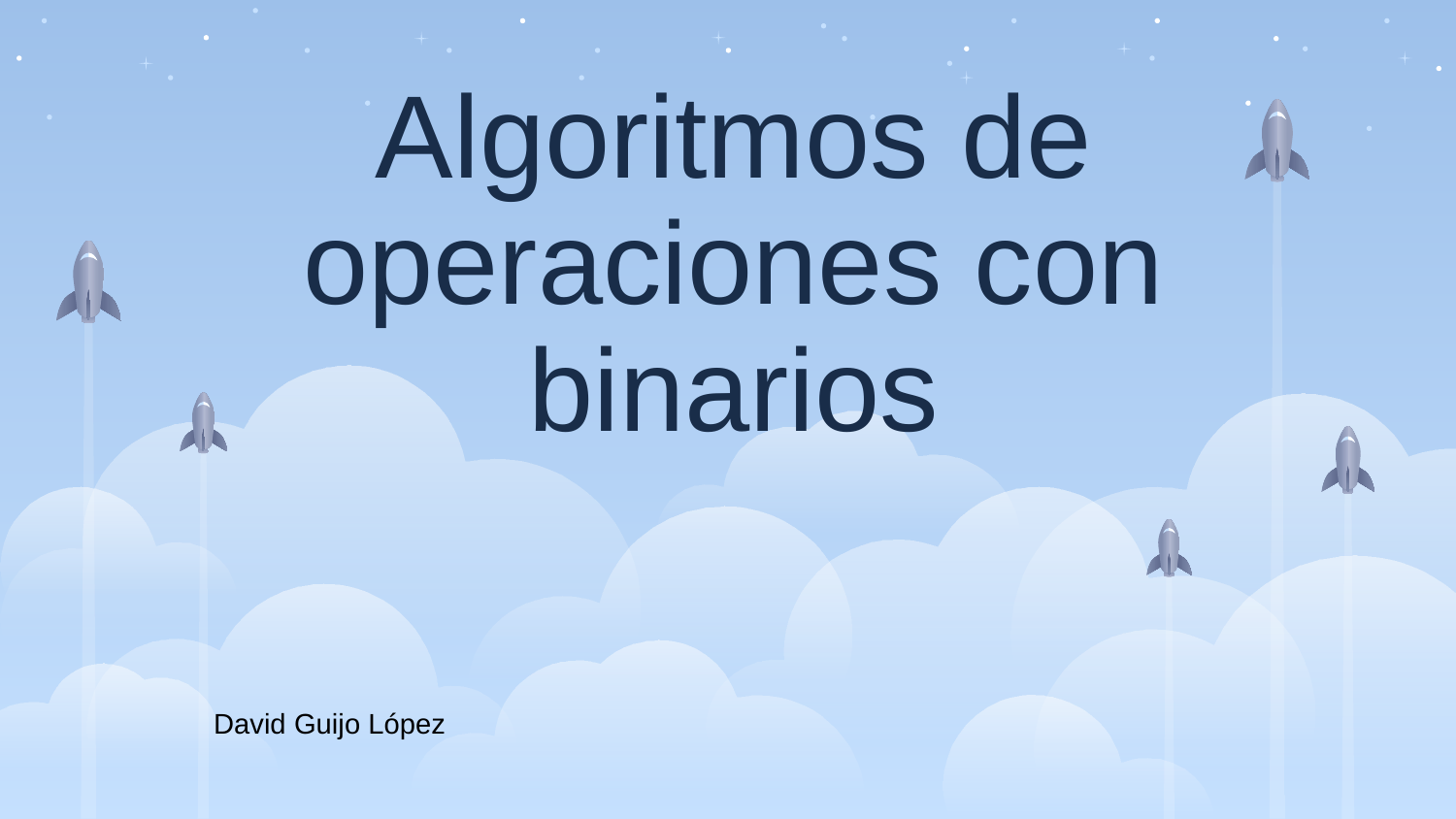

# Algoritmos de operaciones con binarios
David Guijo López